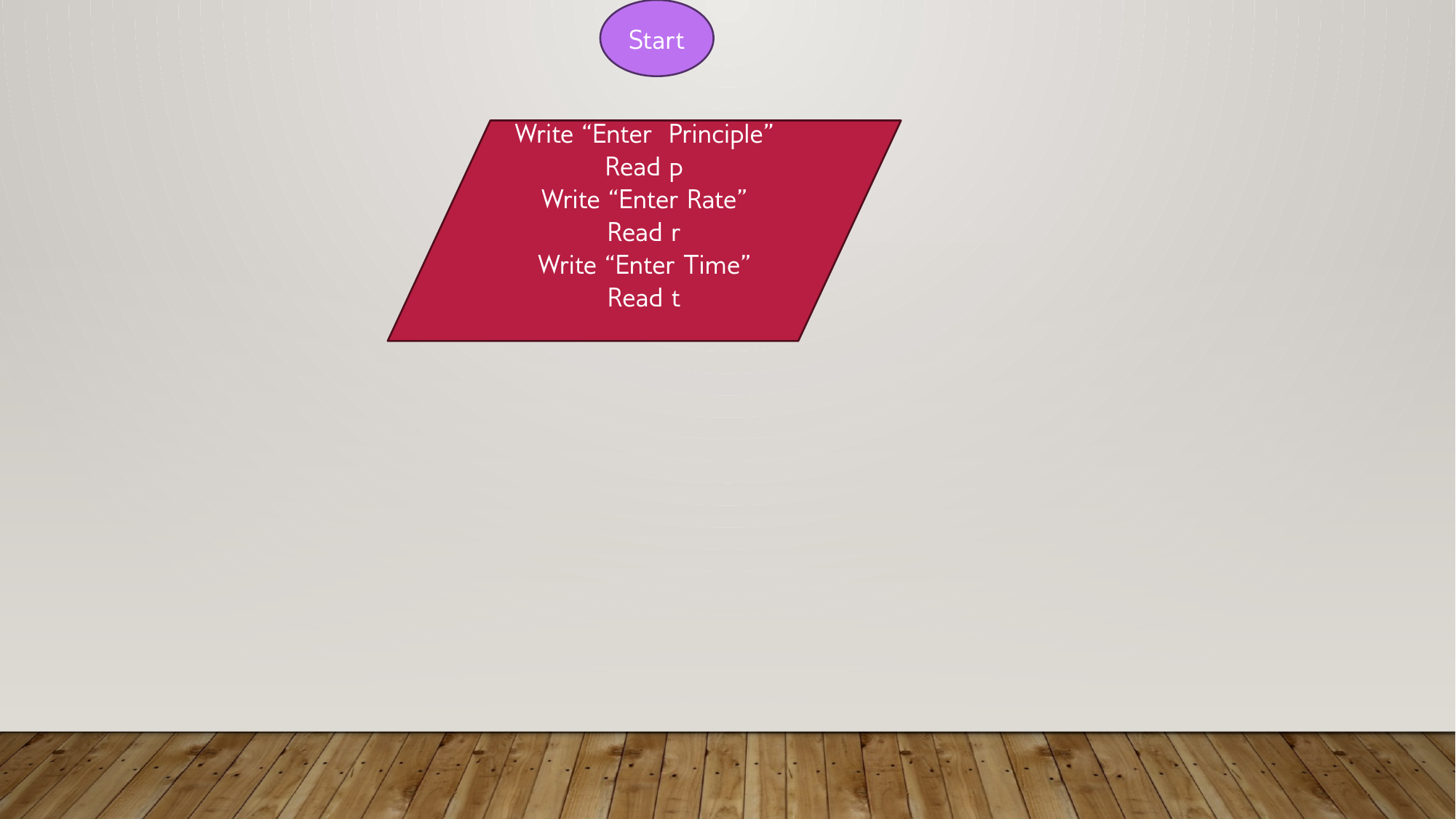

Start
Write “Enter  Principle”
Read p
Write “Enter Rate”
Read r
Write “Enter Time”
Read t